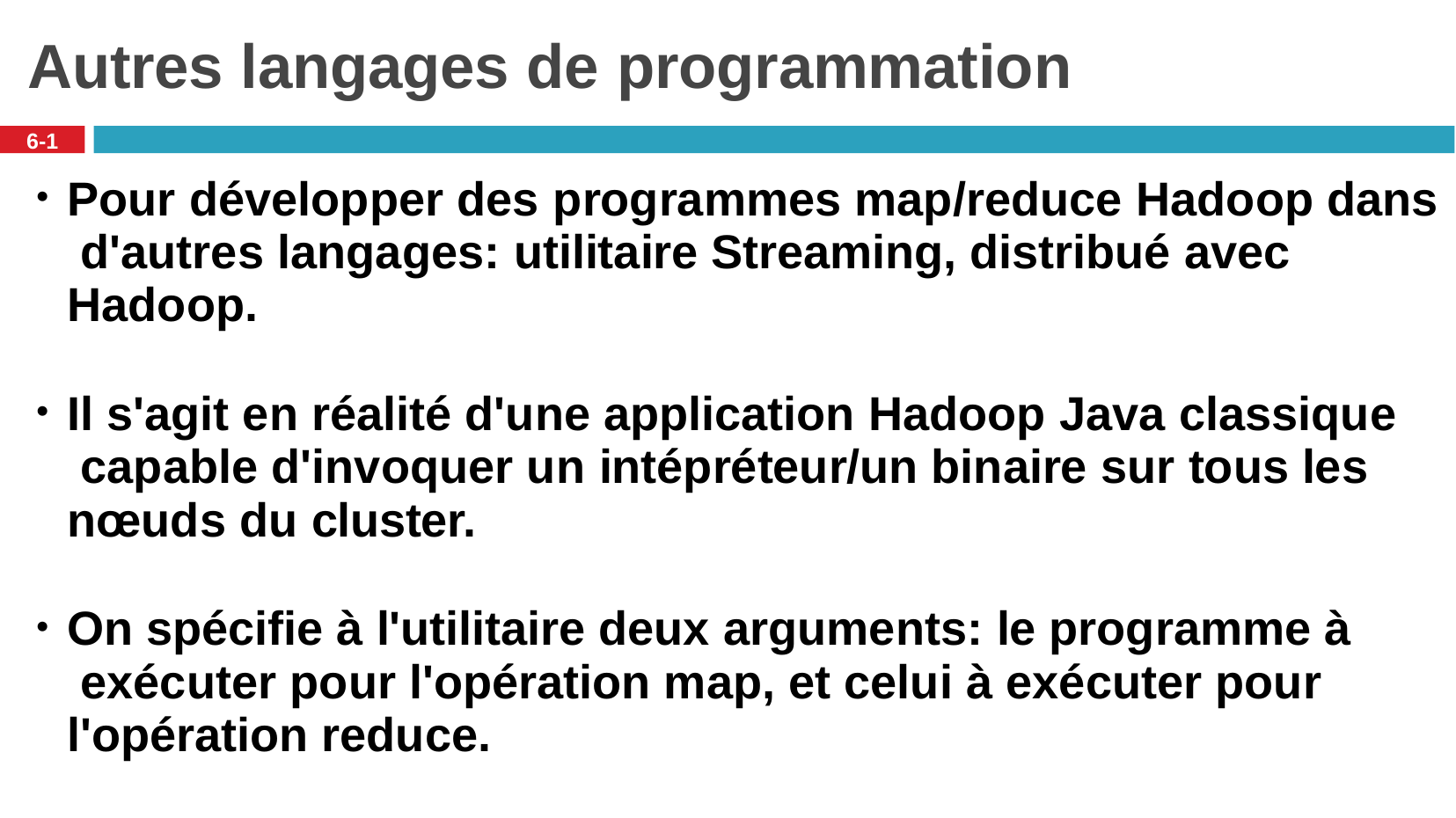

# Autres langages de programmation
6-1
Pour développer des programmes map/reduce Hadoop dans  d'autres langages: utilitaire Streaming, distribué avec  Hadoop.

Il s'agit en réalité d'une application Hadoop Java classique  capable d'invoquer un intépréteur/un binaire sur tous les  nœuds du cluster.

On spécifie à l'utilitaire deux arguments: le programme à  exécuter pour l'opération map, et celui à exécuter pour  l'opération reduce.